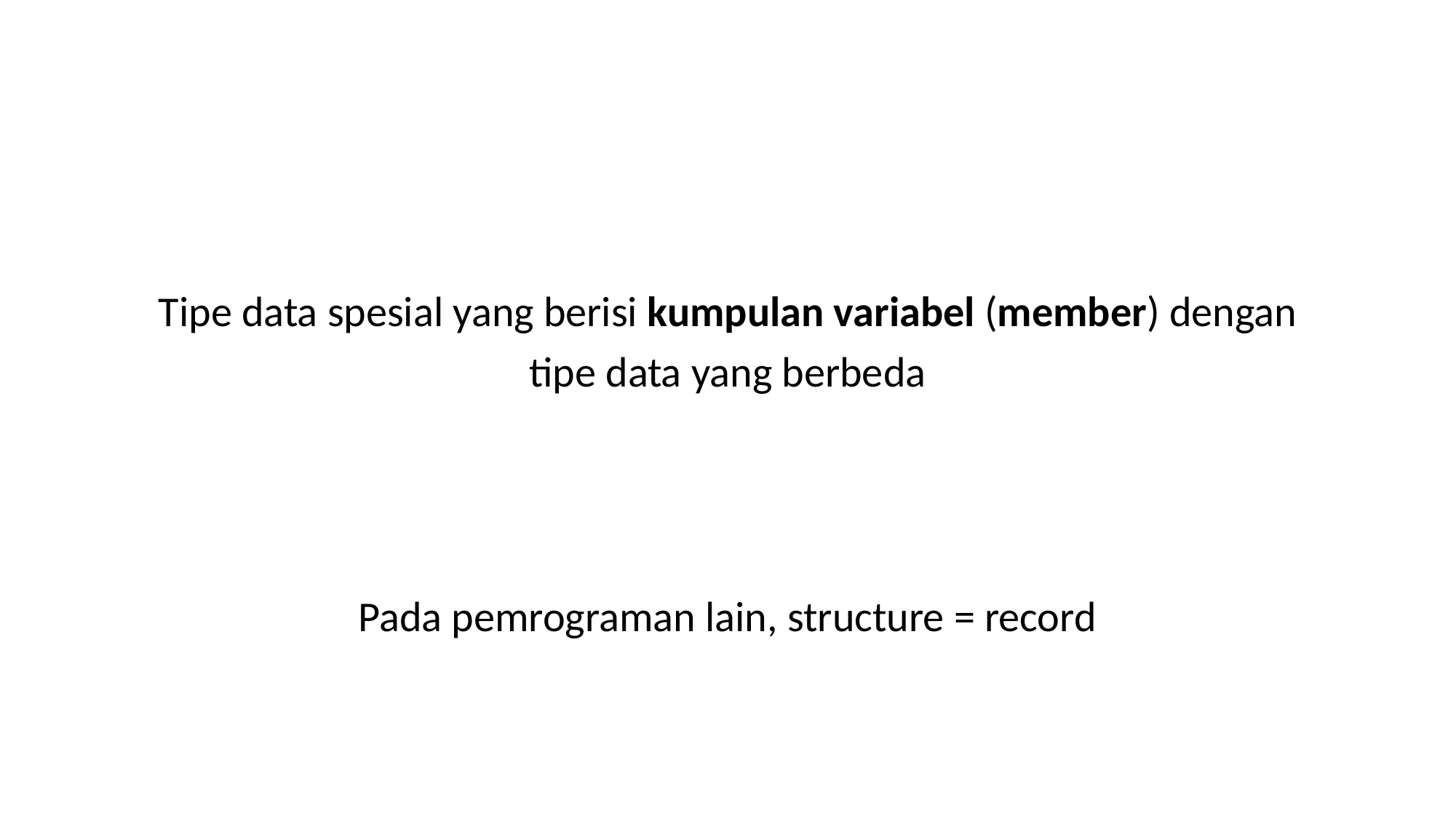

#

Tipe data spesial yang berisi kumpulan variabel (member) dengan
tipe data yang berbeda

Pada pemrograman lain, structure = record